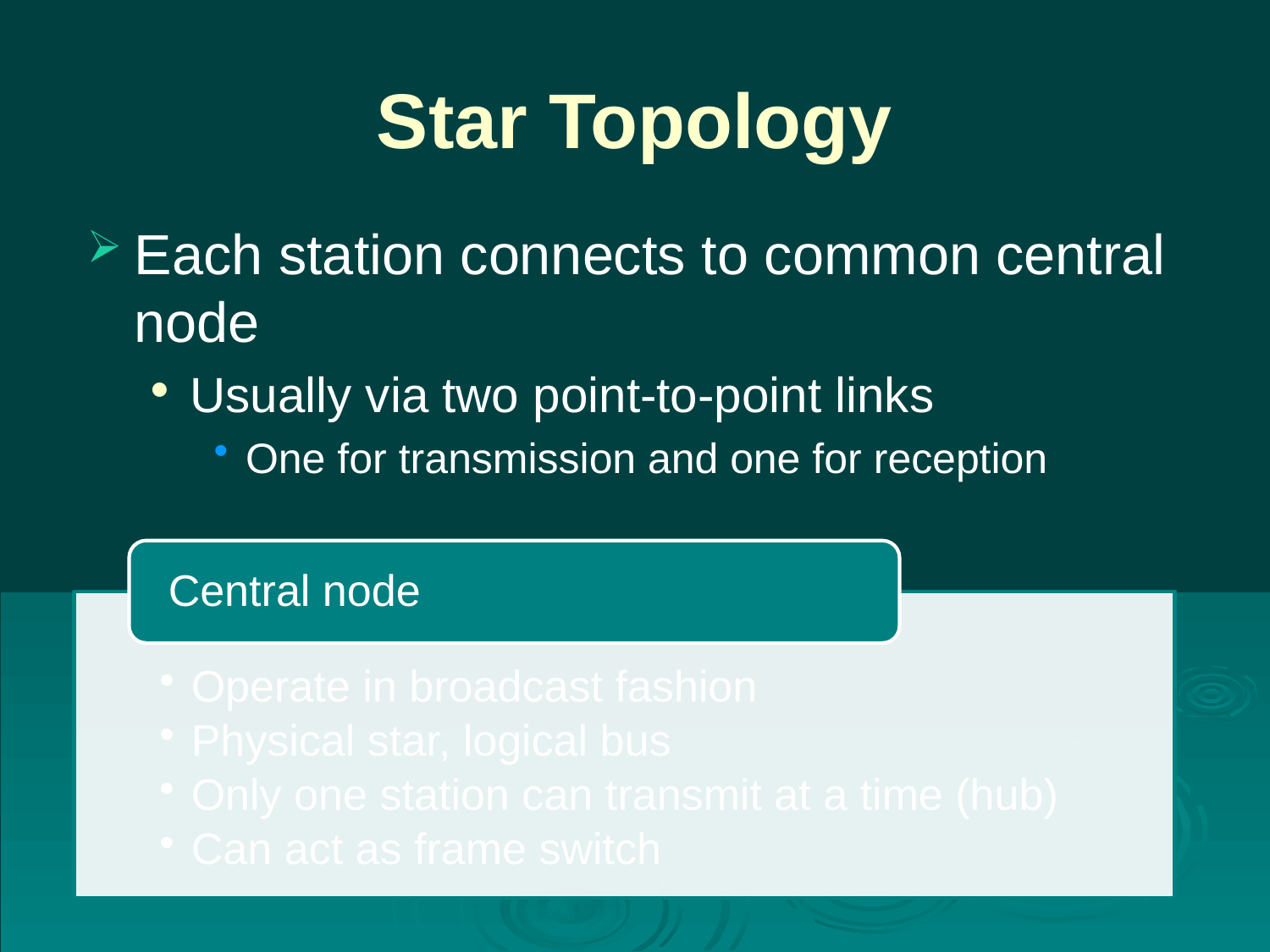

# Star Topology
Each station connects to common central node
Usually via two point-to-point links
One for transmission and one for reception

Operate in broadcast fashion
Physical star, logical bus
Only one station can transmit at a time (hub)
Can act as frame switch
Central node